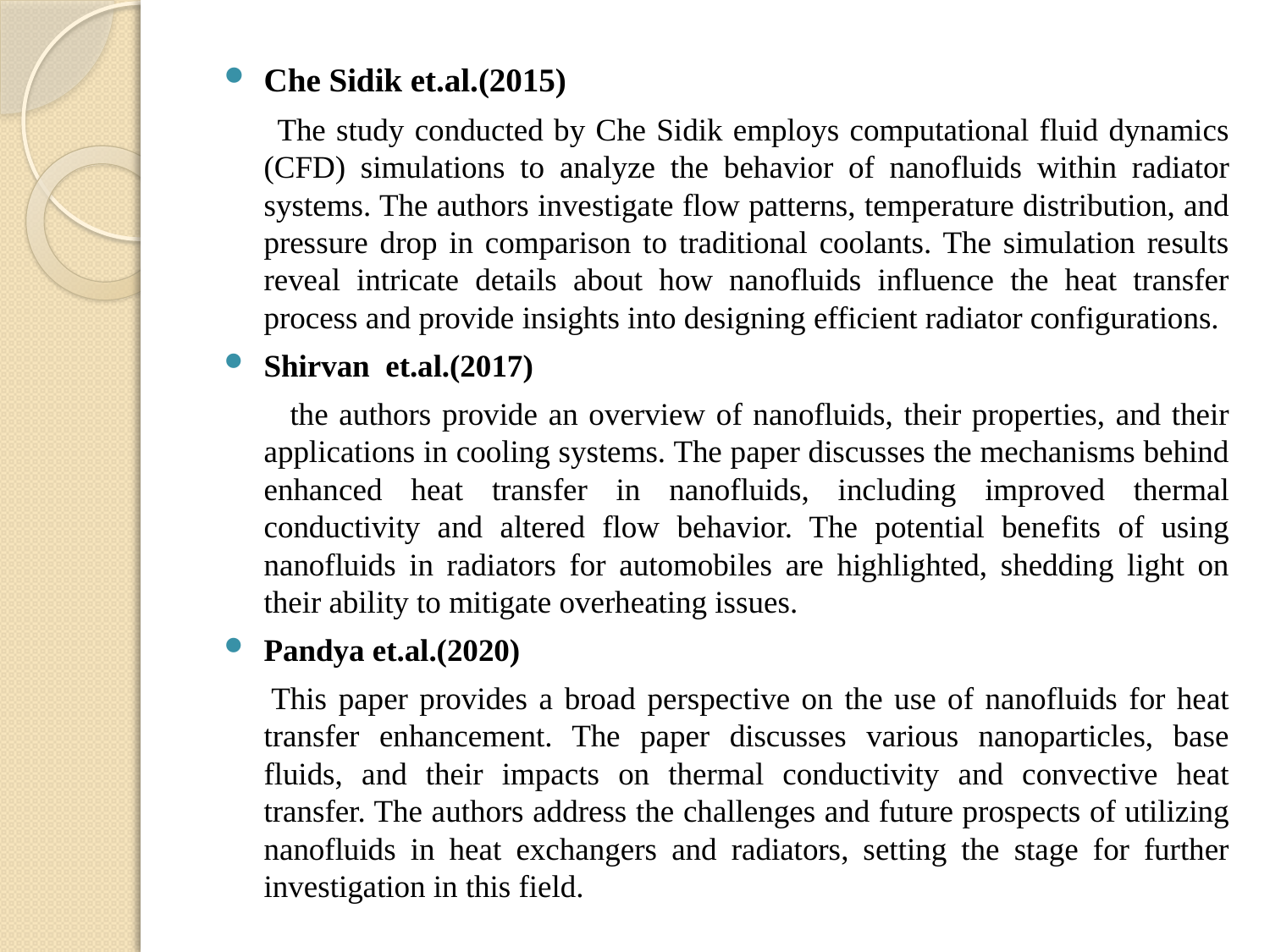

Che Sidik et.al.(2015)
     The study conducted by Che Sidik employs computational fluid dynamics (CFD) simulations to analyze the behavior of nanofluids within radiator systems. The authors investigate flow patterns, temperature distribution, and pressure drop in comparison to traditional coolants. The simulation results reveal intricate details about how nanofluids influence the heat transfer process and provide insights into designing efficient radiator configurations.
Shirvan  et.al.(2017)
      the authors provide an overview of nanofluids, their properties, and their applications in cooling systems. The paper discusses the mechanisms behind enhanced heat transfer in nanofluids, including improved thermal conductivity and altered flow behavior. The potential benefits of using nanofluids in radiators for automobiles are highlighted, shedding light on their ability to mitigate overheating issues.
Pandya et.al.(2020)
    This paper provides a broad perspective on the use of nanofluids for heat transfer enhancement. The paper discusses various nanoparticles, base fluids, and their impacts on thermal conductivity and convective heat transfer. The authors address the challenges and future prospects of utilizing nanofluids in heat exchangers and radiators, setting the stage for further investigation in this field.